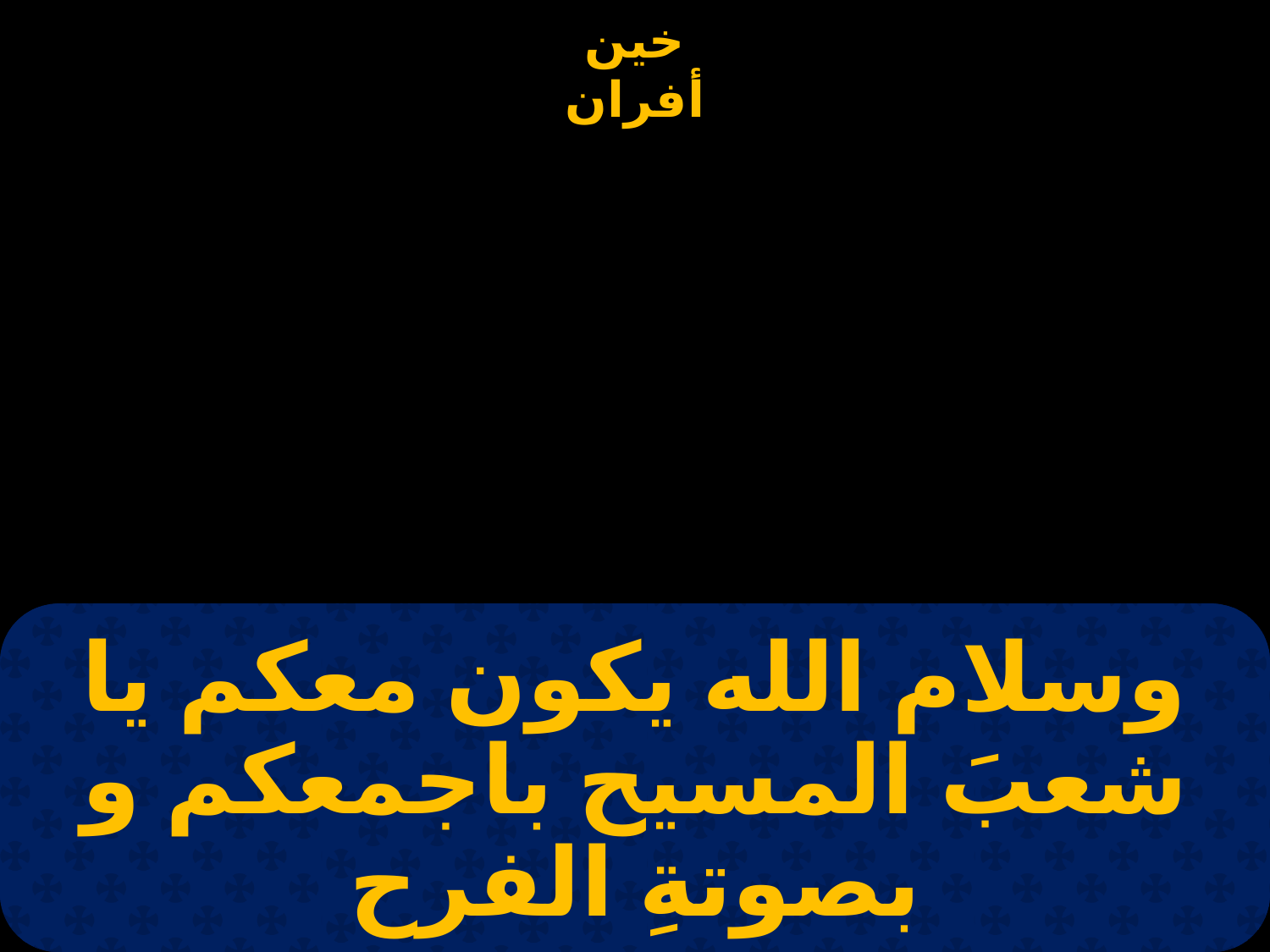

# وسلام الله يكون معكم يا شعبَ المسيح باجمعكم و بصوتةِ الفرح